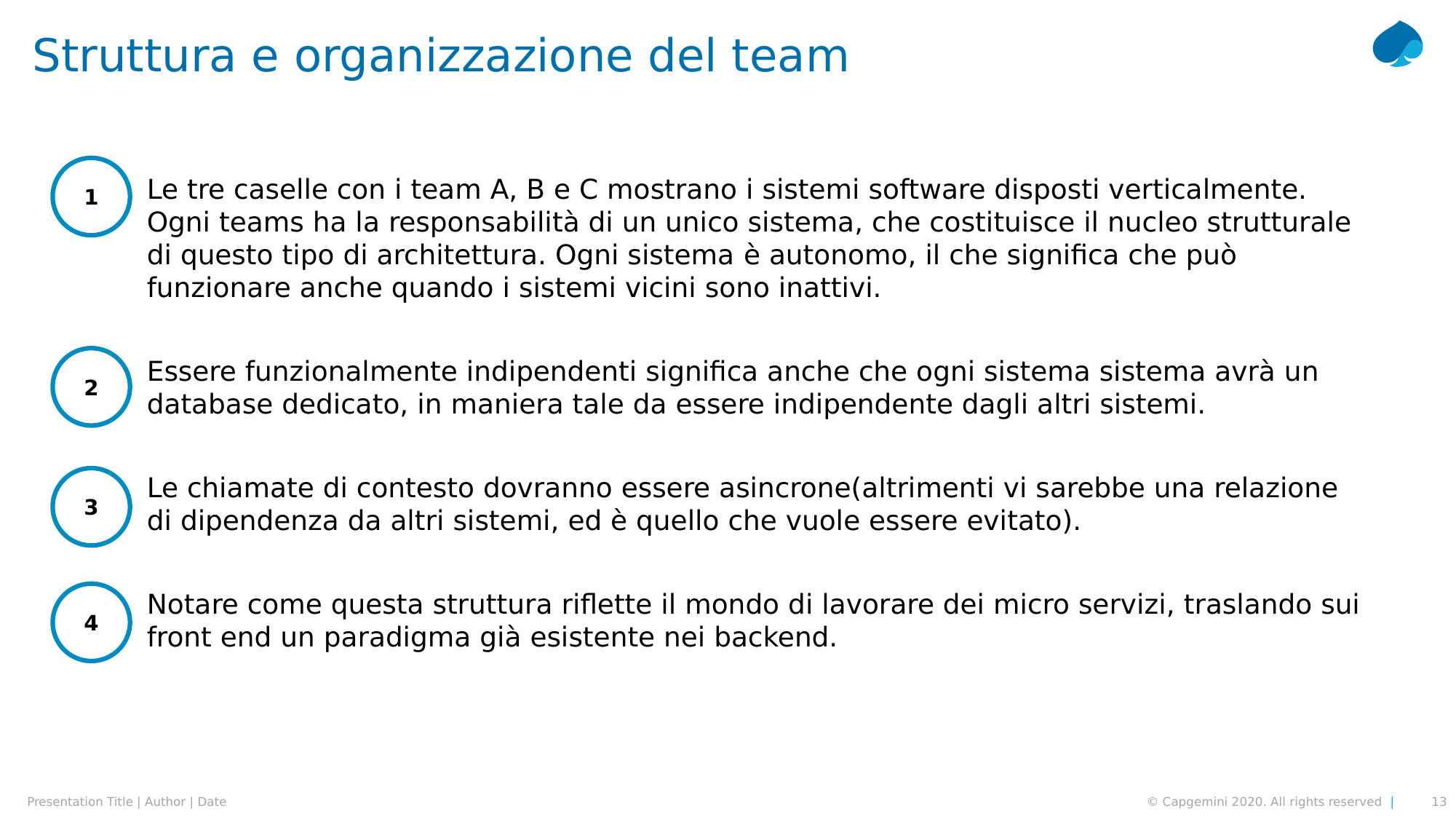

Struttura e organizzazione del team
1
Le tre caselle con i team A, B e C mostrano i sistemi software disposti verticalmente. Ogni teams ha la responsabilità di un unico sistema, che costituisce il nucleo strutturale di questo tipo di architettura. Ogni sistema è autonomo, il che significa che può funzionare anche quando i sistemi vicini sono inattivi.

Essere funzionalmente indipendenti significa anche che ogni sistema sistema avrà un database dedicato, in maniera tale da essere indipendente dagli altri sistemi.

Le chiamate di contesto dovranno essere asincrone(altrimenti vi sarebbe una relazione di dipendenza da altri sistemi, ed è quello che vuole essere evitato).

Notare come questa struttura riflette il mondo di lavorare dei micro servizi, traslando sui front end un paradigma già esistente nei backend.

2
3
4